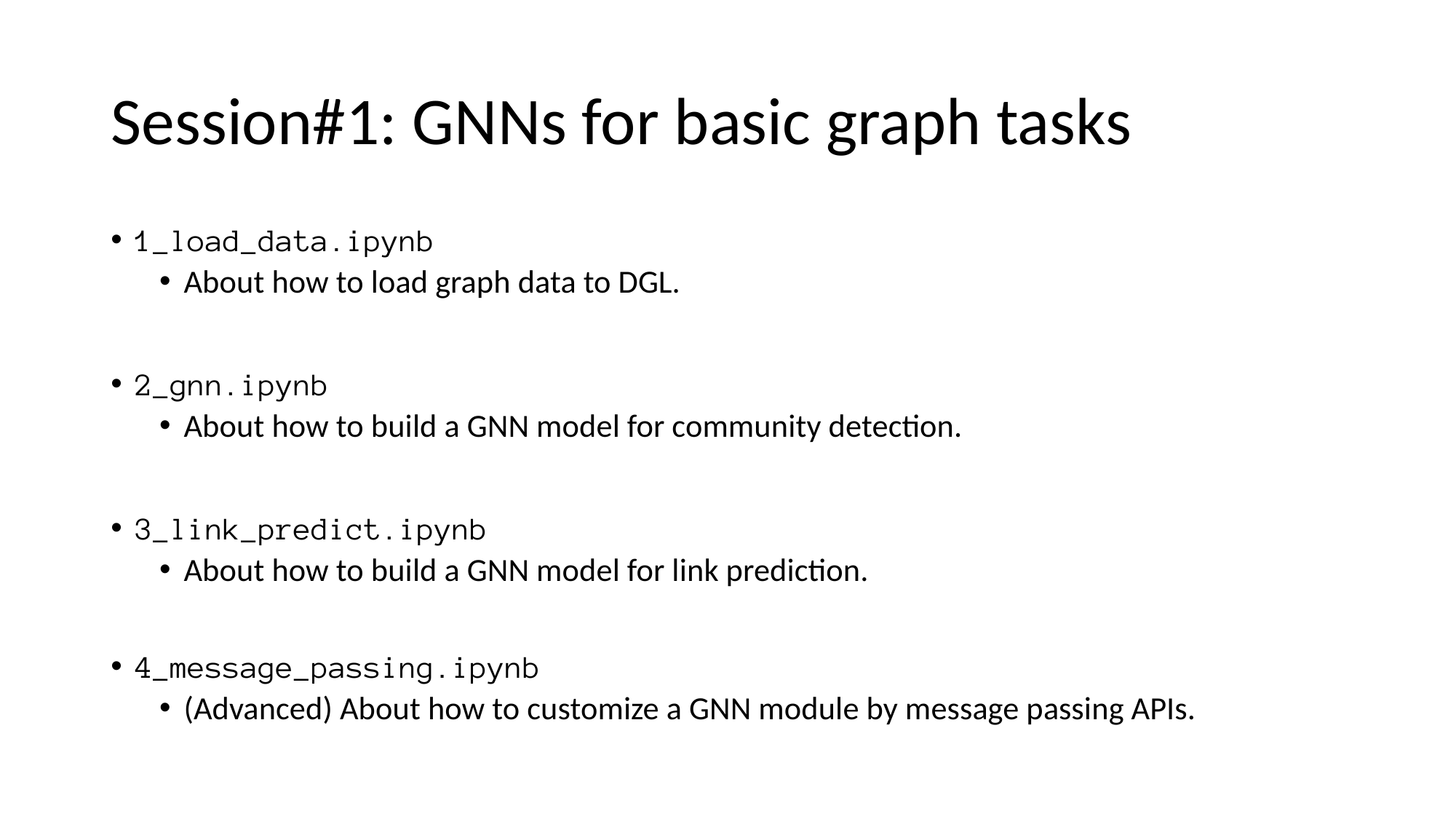

# Session#1: GNNs for basic graph tasks
1_load_data.ipynb
About how to load graph data to DGL.

2_gnn.ipynb
About how to build a GNN model for community detection.

3_link_predict.ipynb
About how to build a GNN model for link prediction.

4_message_passing.ipynb
(Advanced) About how to customize a GNN module by message passing APIs.